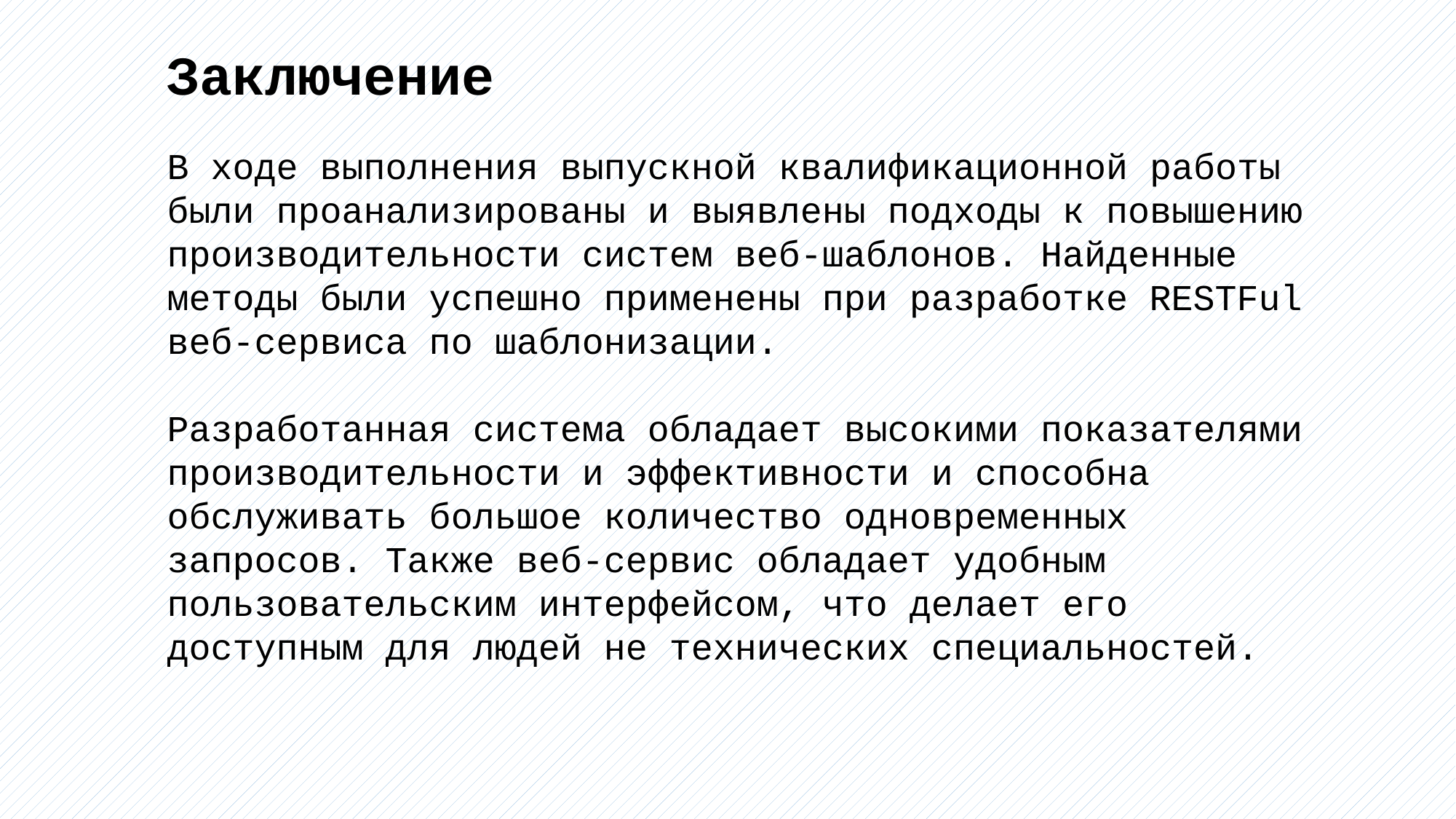

Заключение
В ходе выполнения выпускной квалификационной работы были проанализированы и выявлены подходы к повышению производительности систем веб-шаблонов. Найденные методы были успешно применены при разработке RESTFul веб-сервиса по шаблонизации.

Разработанная система обладает высокими показателями производительности и эффективности и способна обслуживать большое количество одновременных запросов. Также веб-сервис обладает удобным пользовательским интерфейсом, что делает его доступным для людей не технических специальностей.